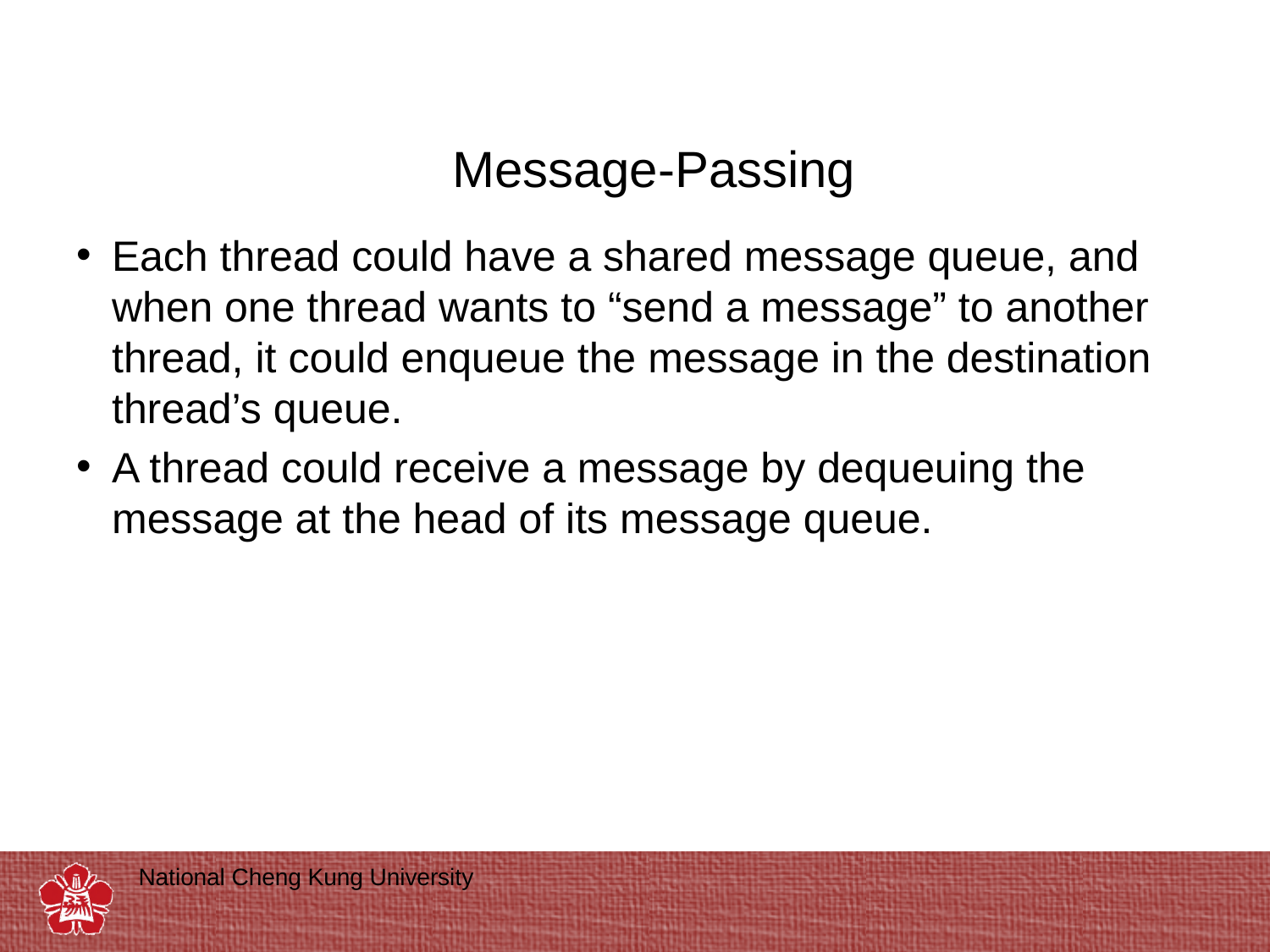

# Message-Passing
Each thread could have a shared message queue, and when one thread wants to “send a message” to another thread, it could enqueue the message in the destination thread’s queue.
A thread could receive a message by dequeuing the message at the head of its message queue.